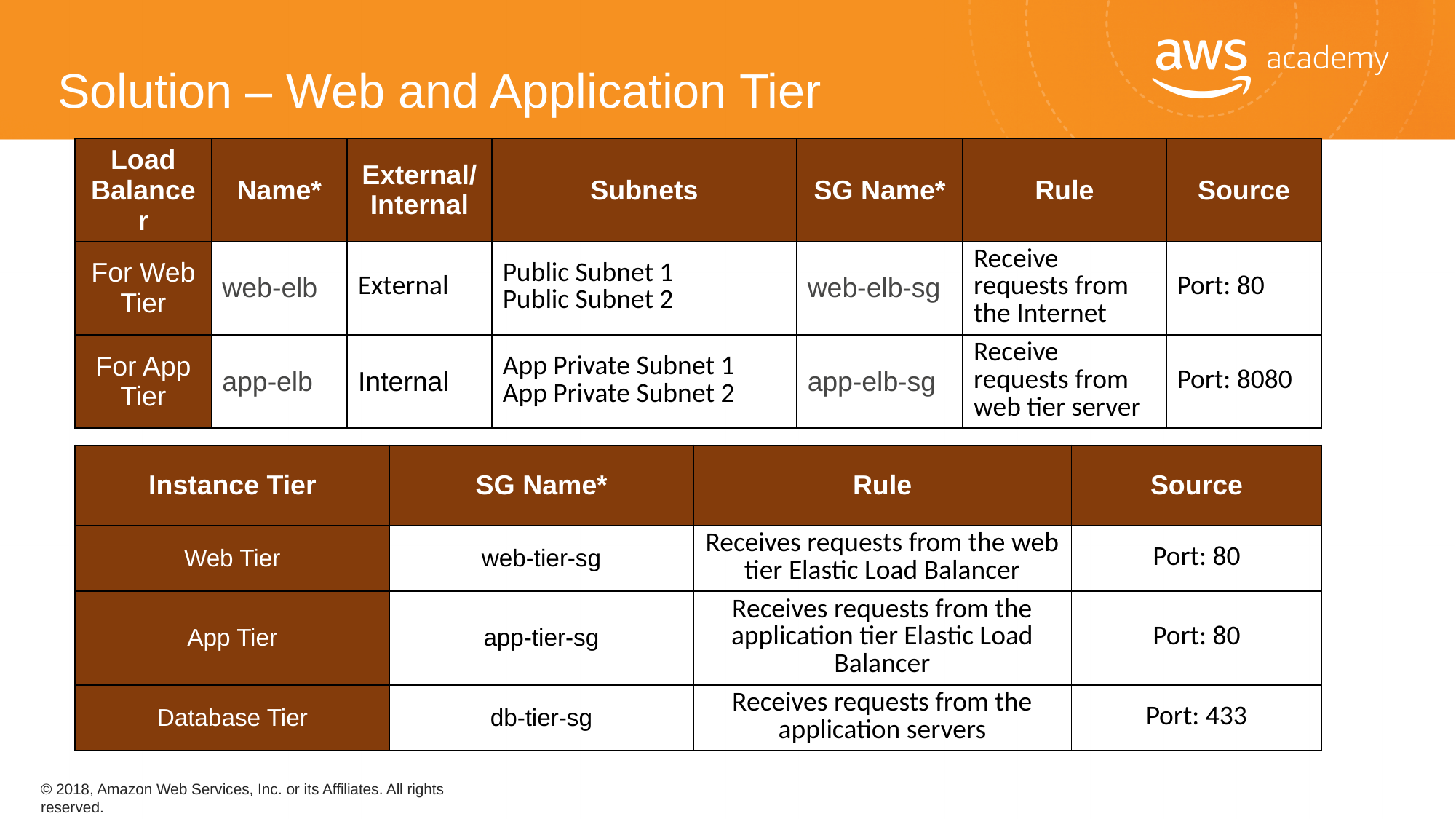

Solution – Web and Application Tier
| Load Balancer | Name\* | External/Internal | Subnets | SG Name\* | Rule | Source |
| --- | --- | --- | --- | --- | --- | --- |
| For Web Tier | web-elb | External | Public Subnet 1 Public Subnet 2 | web-elb-sg | Receive requests from the Internet | Port: 80 |
| For App Tier | app-elb | Internal | App Private Subnet 1 App Private Subnet 2 | app-elb-sg | Receive requests from web tier server | Port: 8080 |
| Instance Tier | SG Name\* | Rule | Source |
| --- | --- | --- | --- |
| Web Tier | web-tier-sg | Receives requests from the web tier Elastic Load Balancer | Port: 80 |
| App Tier | app-tier-sg | Receives requests from the application tier Elastic Load Balancer | Port: 80 |
| Database Tier | db-tier-sg | Receives requests from the application servers | Port: 433 |